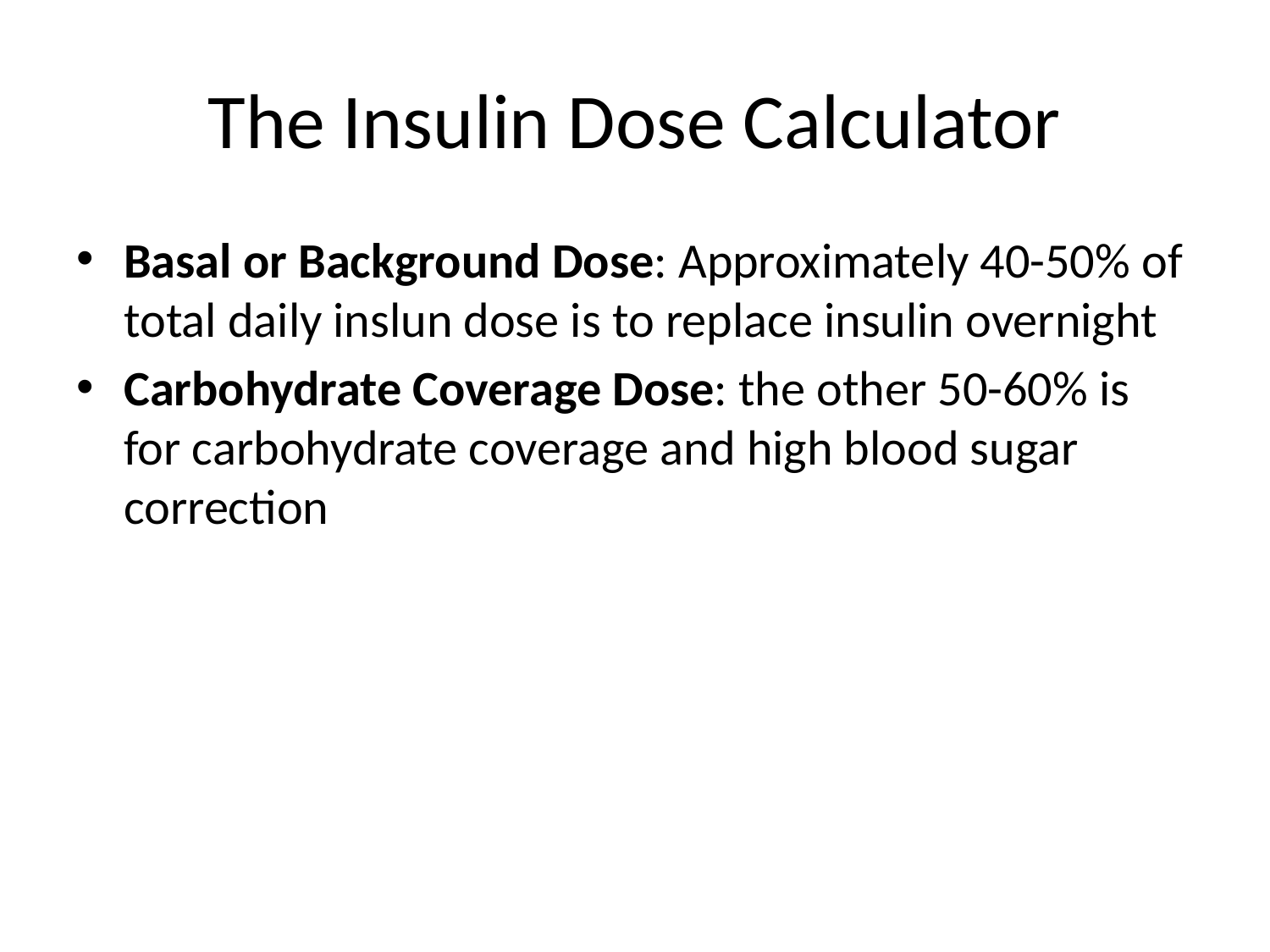

# The Insulin Dose Calculator
Basal or Background Dose: Approximately 40-50% of total daily inslun dose is to replace insulin overnight
Carbohydrate Coverage Dose: the other 50-60% is for carbohydrate coverage and high blood sugar correction